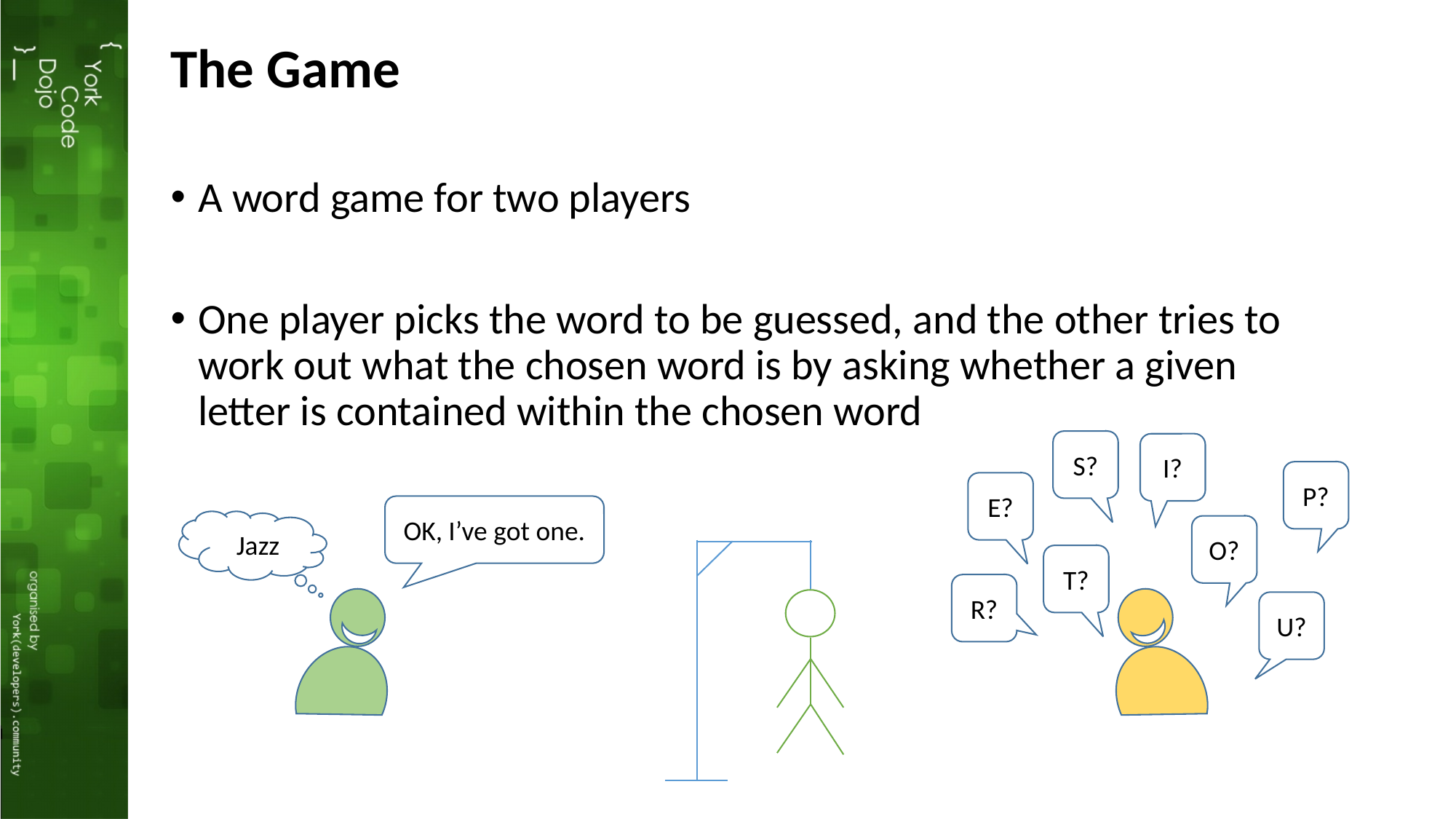

The Game

A word game for two players

One player picks the word to be guessed, and the other tries to work out what the chosen word is by asking whether a given letter is contained within the chosen word

S?
I?
P?
E?
OK, I’ve got one.
Jazz
O?
T?
R?

U?